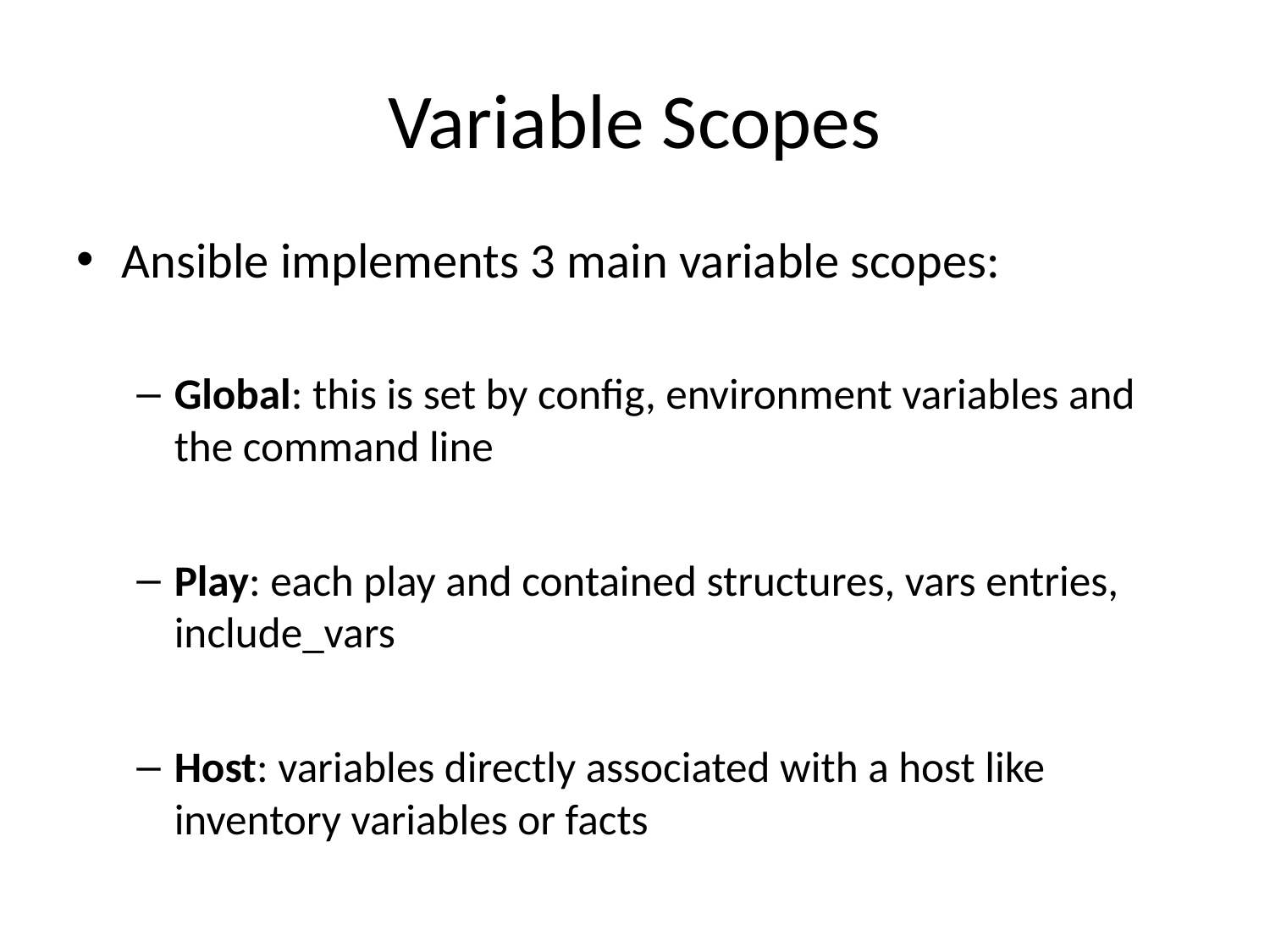

# Variable Scopes
Ansible implements 3 main variable scopes:

Global: this is set by config, environment variables and the command line

Play: each play and contained structures, vars entries, include_vars

Host: variables directly associated with a host like inventory variables or facts